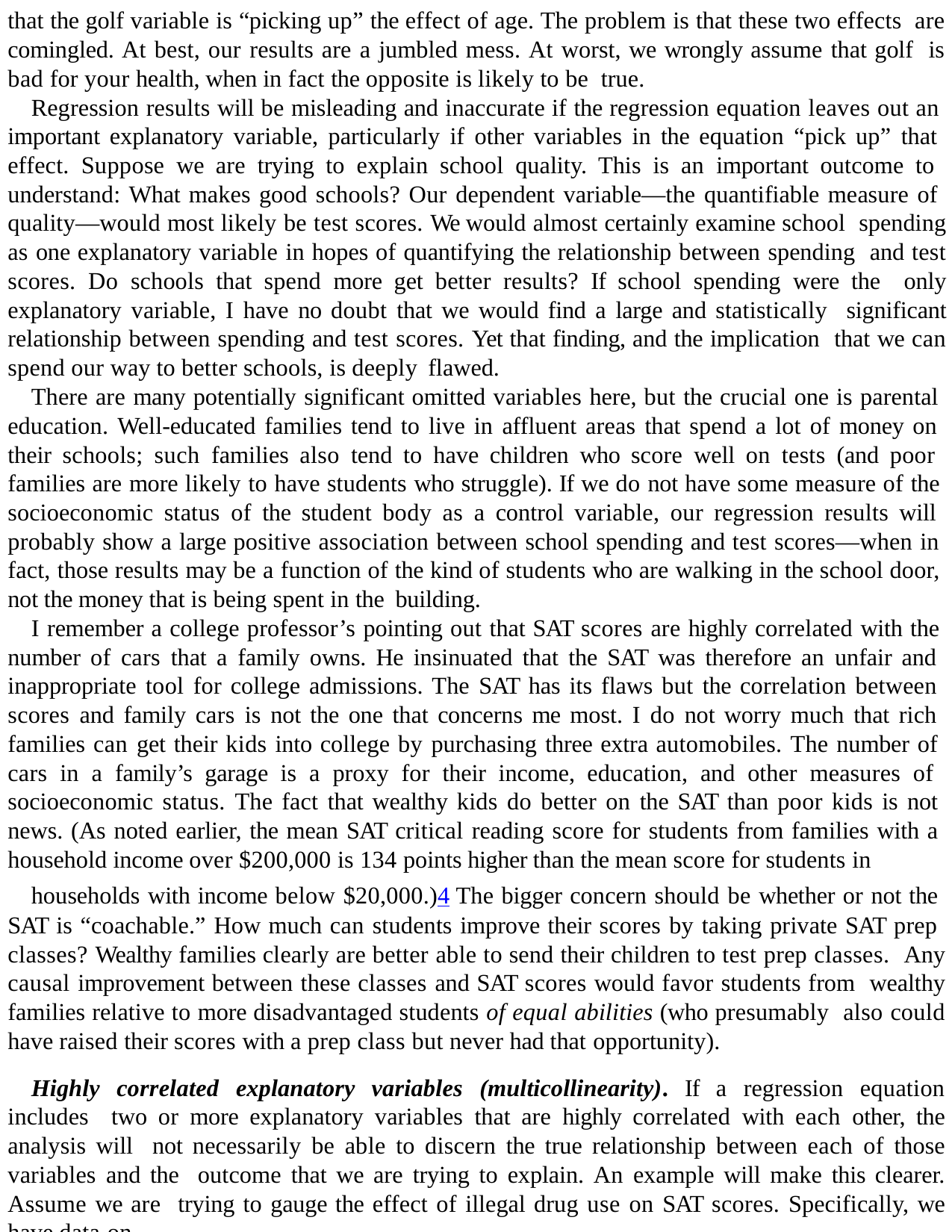

that the golf variable is “picking up” the effect of age. The problem is that these two effects  are comingled. At best, our results are a jumbled mess. At worst, we wrongly assume that golf  is bad for your health, when in fact the opposite is likely to be true.
Regression results will be misleading and inaccurate if the regression equation leaves out an  important explanatory variable, particularly if other variables in the equation “pick up” that  effect. Suppose we are trying to explain school quality. This is an important outcome to  understand: What makes good schools? Our dependent variable—the quantifiable measure of  quality—would most likely be test scores. We would almost certainly examine school  spending as one explanatory variable in hopes of quantifying the relationship between spending  and test scores. Do schools that spend more get better results? If school spending were the  only explanatory variable, I have no doubt that we would find a large and statistically  significant relationship between spending and test scores. Yet that finding, and the implication  that we can spend our way to better schools, is deeply flawed.
There are many potentially significant omitted variables here, but the crucial one is parental  education. Well-educated families tend to live in affluent areas that spend a lot of money on  their schools; such families also tend to have children who score well on tests (and poor  families are more likely to have students who struggle). If we do not have some measure of the  socioeconomic status of the student body as a control variable, our regression results will  probably show a large positive association between school spending and test scores—when in  fact, those results may be a function of the kind of students who are walking in the school door,  not the money that is being spent in the building.
I remember a college professor’s pointing out that SAT scores are highly correlated with the  number of cars that a family owns. He insinuated that the SAT was therefore an unfair and  inappropriate tool for college admissions. The SAT has its flaws but the correlation between  scores and family cars is not the one that concerns me most. I do not worry much that rich  families can get their kids into college by purchasing three extra automobiles. The number of  cars in a family’s garage is a proxy for their income, education, and other measures of  socioeconomic status. The fact that wealthy kids do better on the SAT than poor kids is not  news. (As noted earlier, the mean SAT critical reading score for students from families with a  household income over $200,000 is 134 points higher than the mean score for students in
households with income below $20,000.)4 The bigger concern should be whether or not the  SAT is “coachable.” How much can students improve their scores by taking private SAT prep  classes? Wealthy families clearly are better able to send their children to test prep classes.  Any causal improvement between these classes and SAT scores would favor students from  wealthy families relative to more disadvantaged students of equal abilities (who presumably  also could have raised their scores with a prep class but never had that opportunity).
Highly correlated explanatory variables (multicollinearity). If a regression equation includes  two or more explanatory variables that are highly correlated with each other, the analysis will  not necessarily be able to discern the true relationship between each of those variables and the  outcome that we are trying to explain. An example will make this clearer. Assume we are  trying to gauge the effect of illegal drug use on SAT scores. Specifically, we have data on